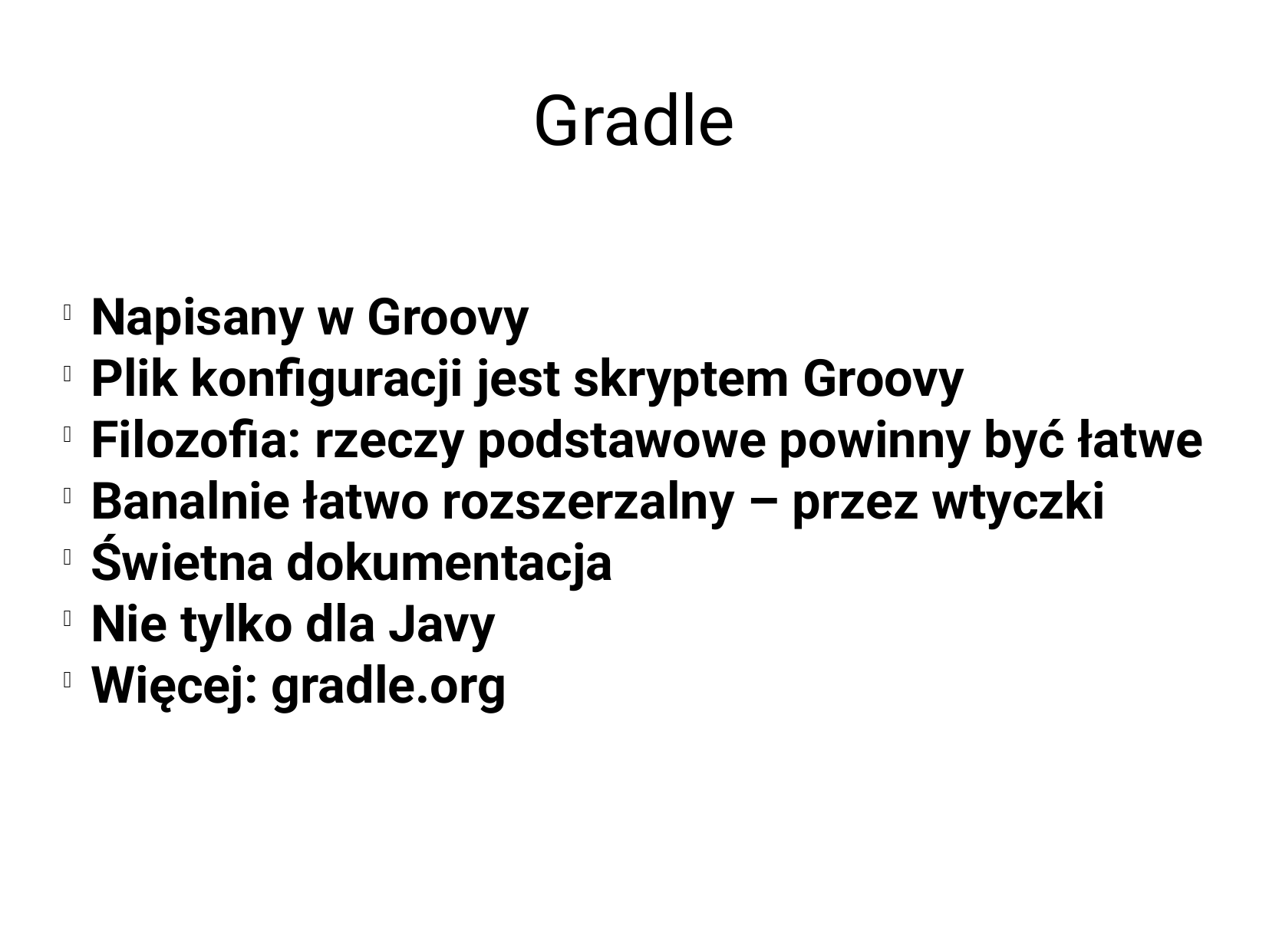

Gradle
Napisany w Groovy
Plik konfiguracji jest skryptem Groovy
Filozofia: rzeczy podstawowe powinny być łatwe
Banalnie łatwo rozszerzalny – przez wtyczki
Świetna dokumentacja
Nie tylko dla Javy
Więcej: gradle.org